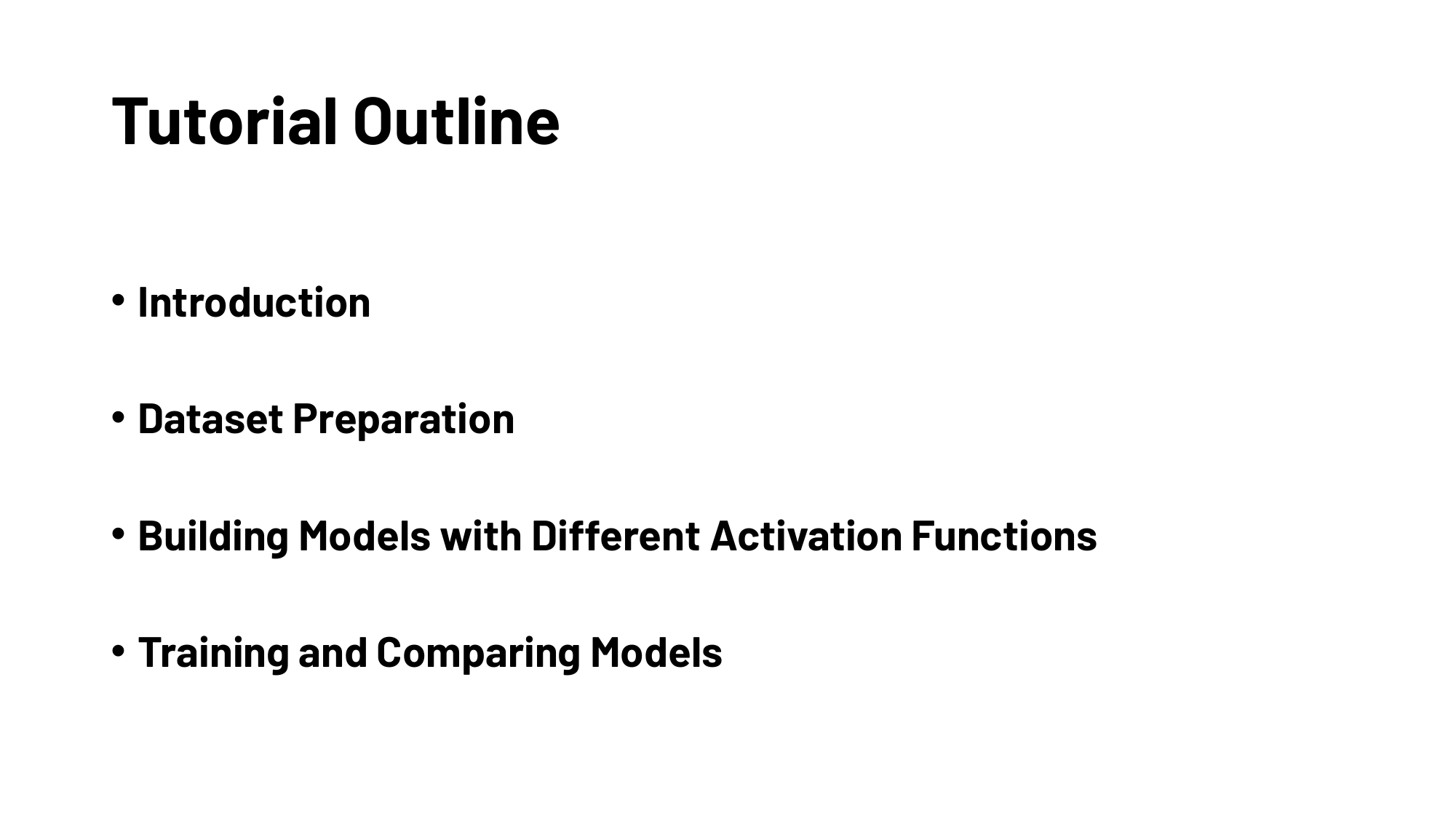

# Tutorial Outline
Introduction
Dataset Preparation
Building Models with Different Activation Functions
Training and Comparing Models